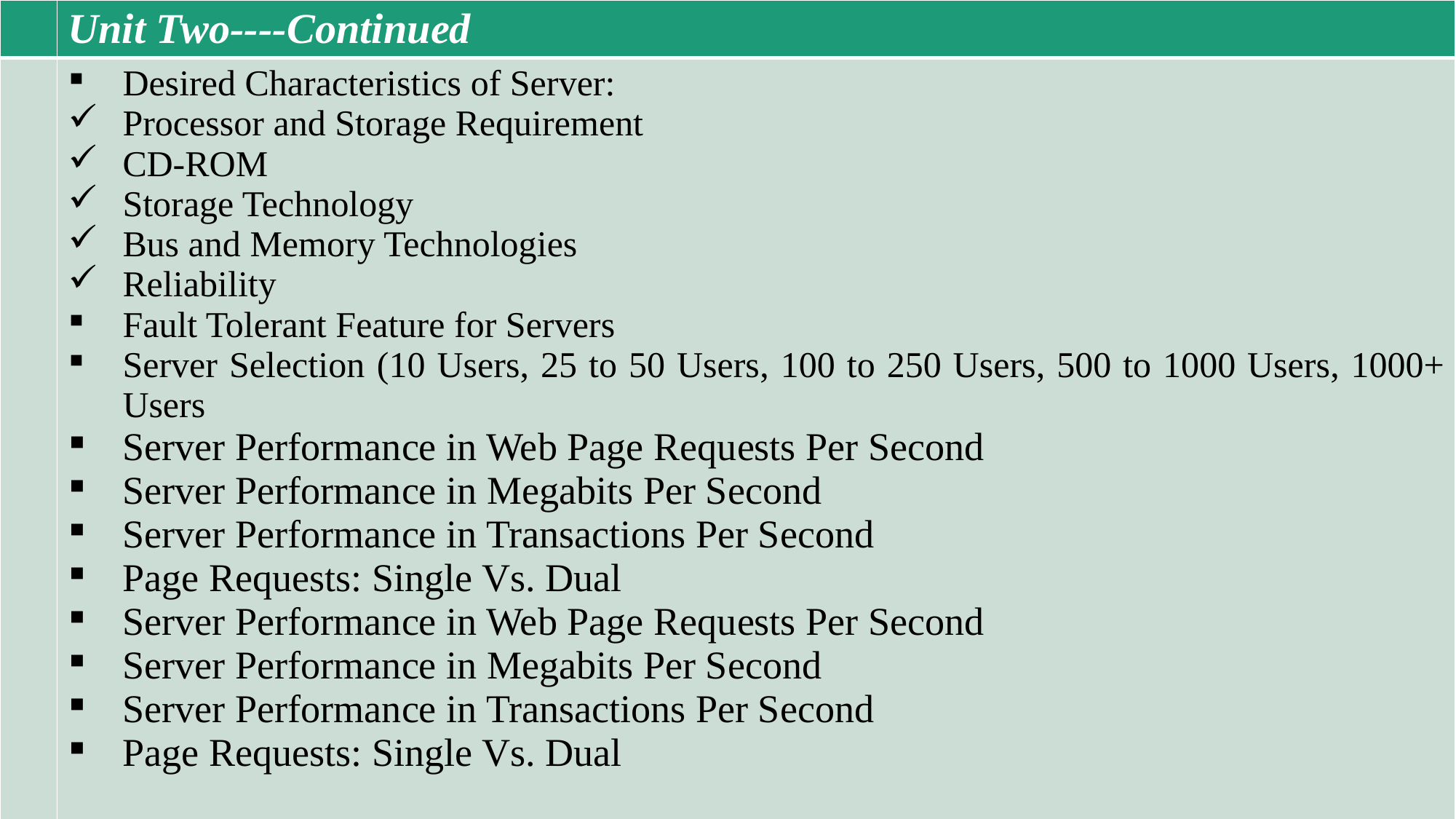

|  | Unit Two----Continued |
| --- | --- |
|  | Desired Characteristics of Server: Processor and Storage Requirement CD-ROM Storage Technology Bus and Memory Technologies Reliability Fault Tolerant Feature for Servers Server Selection (10 Users, 25 to 50 Users, 100 to 250 Users, 500 to 1000 Users, 1000+ Users Server Performance in Web Page Requests Per Second Server Performance in Megabits Per Second Server Performance in Transactions Per Second Page Requests: Single Vs. Dual Server Performance in Web Page Requests Per Second Server Performance in Megabits Per Second Server Performance in Transactions Per Second Page Requests: Single Vs. Dual |
5